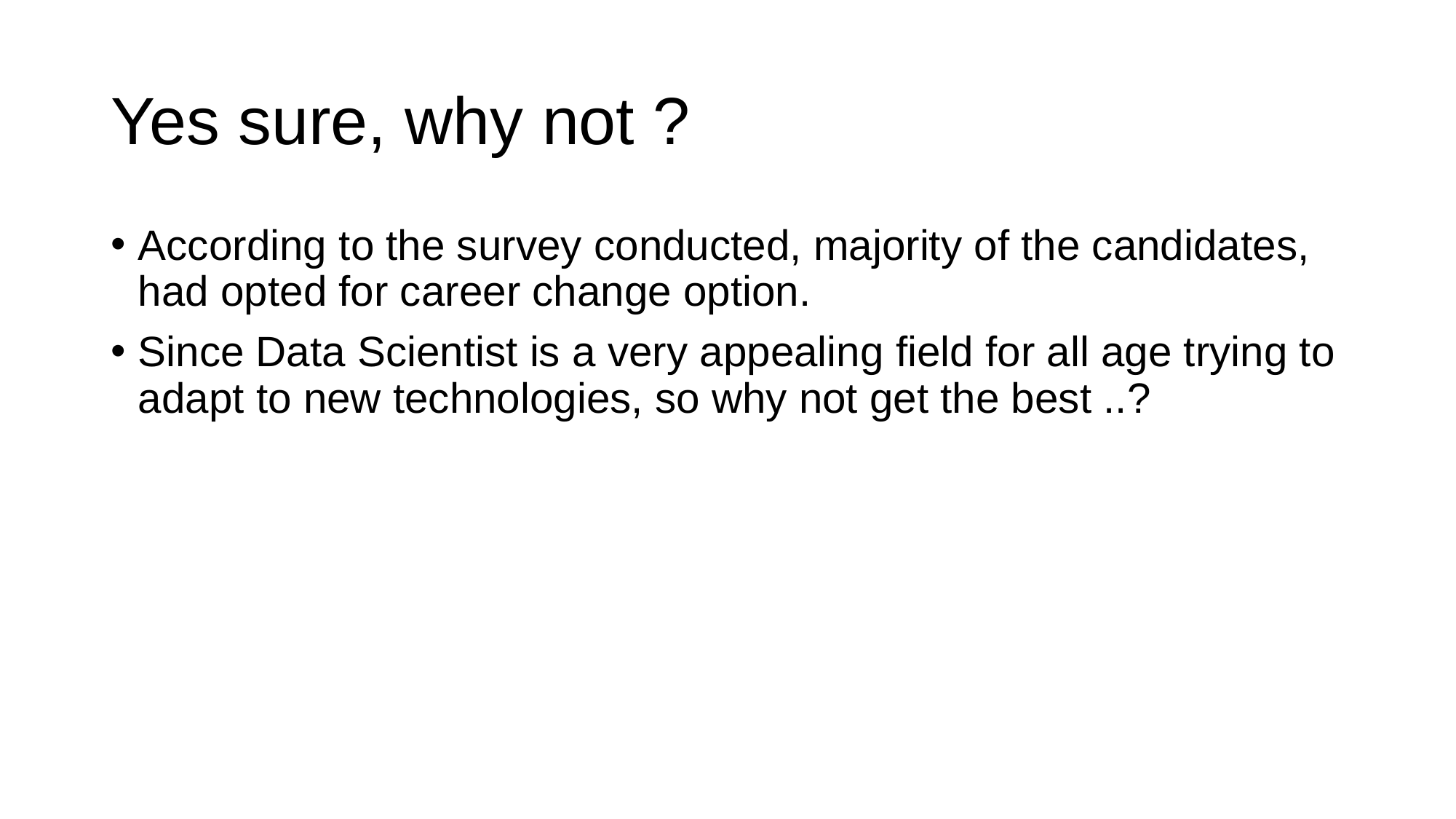

# Yes sure, why not ?
According to the survey conducted, majority of the candidates, had opted for career change option.
Since Data Scientist is a very appealing field for all age trying to adapt to new technologies, so why not get the best ..?